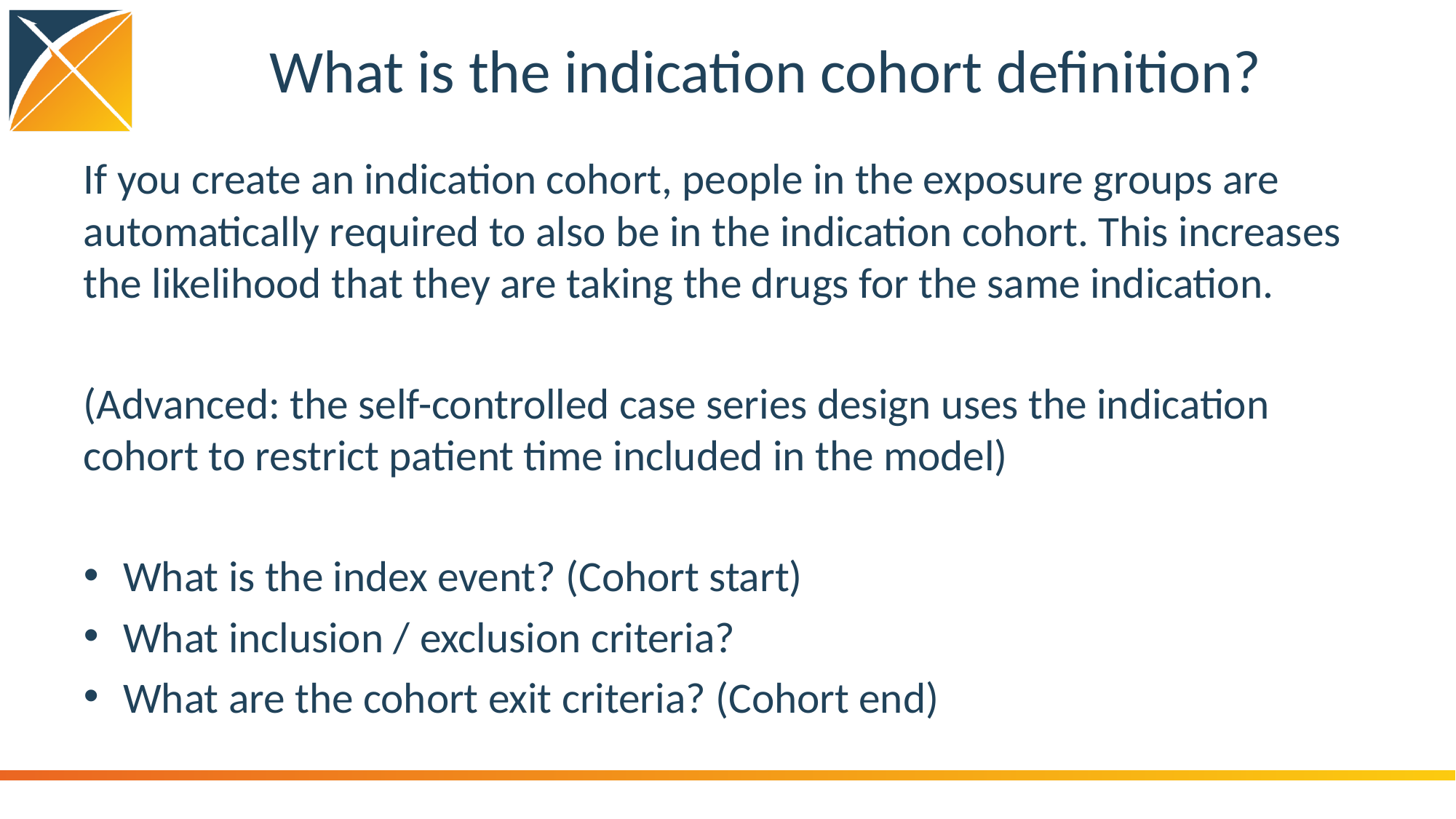

# What is the indication cohort definition?
If you create an indication cohort, people in the exposure groups are automatically required to also be in the indication cohort. This increases the likelihood that they are taking the drugs for the same indication.

(Advanced: the self-controlled case series design uses the indication cohort to restrict patient time included in the model)

What is the index event? (Cohort start)
What inclusion / exclusion criteria?
What are the cohort exit criteria? (Cohort end)